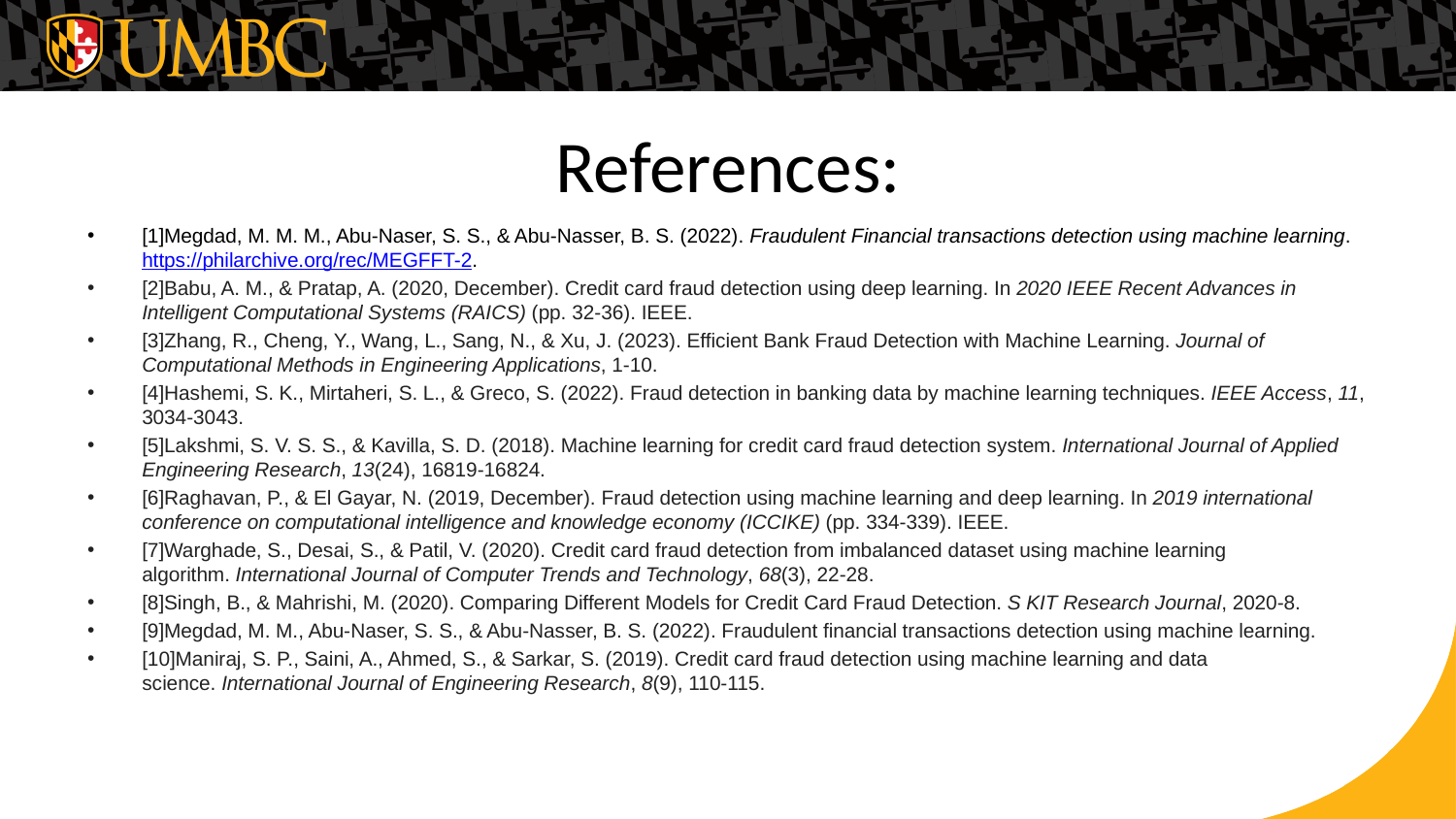

# References:
[1]Megdad, M. M. M., Abu-Naser, S. S., & Abu-Nasser, B. S. (2022). Fraudulent Financial transactions detection using machine learning. https://philarchive.org/rec/MEGFFT-2.
[2]Babu, A. M., & Pratap, A. (2020, December). Credit card fraud detection using deep learning. In 2020 IEEE Recent Advances in Intelligent Computational Systems (RAICS) (pp. 32-36). IEEE.
[3]Zhang, R., Cheng, Y., Wang, L., Sang, N., & Xu, J. (2023). Efficient Bank Fraud Detection with Machine Learning. Journal of Computational Methods in Engineering Applications, 1-10.
[4]Hashemi, S. K., Mirtaheri, S. L., & Greco, S. (2022). Fraud detection in banking data by machine learning techniques. IEEE Access, 11, 3034-3043.
[5]Lakshmi, S. V. S. S., & Kavilla, S. D. (2018). Machine learning for credit card fraud detection system. International Journal of Applied Engineering Research, 13(24), 16819-16824.
[6]Raghavan, P., & El Gayar, N. (2019, December). Fraud detection using machine learning and deep learning. In 2019 international conference on computational intelligence and knowledge economy (ICCIKE) (pp. 334-339). IEEE.
[7]Warghade, S., Desai, S., & Patil, V. (2020). Credit card fraud detection from imbalanced dataset using machine learning algorithm. International Journal of Computer Trends and Technology, 68(3), 22-28.
[8]Singh, B., & Mahrishi, M. (2020). Comparing Different Models for Credit Card Fraud Detection. S KIT Research Journal, 2020-8.
[9]Megdad, M. M., Abu-Naser, S. S., & Abu-Nasser, B. S. (2022). Fraudulent financial transactions detection using machine learning.
[10]Maniraj, S. P., Saini, A., Ahmed, S., & Sarkar, S. (2019). Credit card fraud detection using machine learning and data science. International Journal of Engineering Research, 8(9), 110-115.